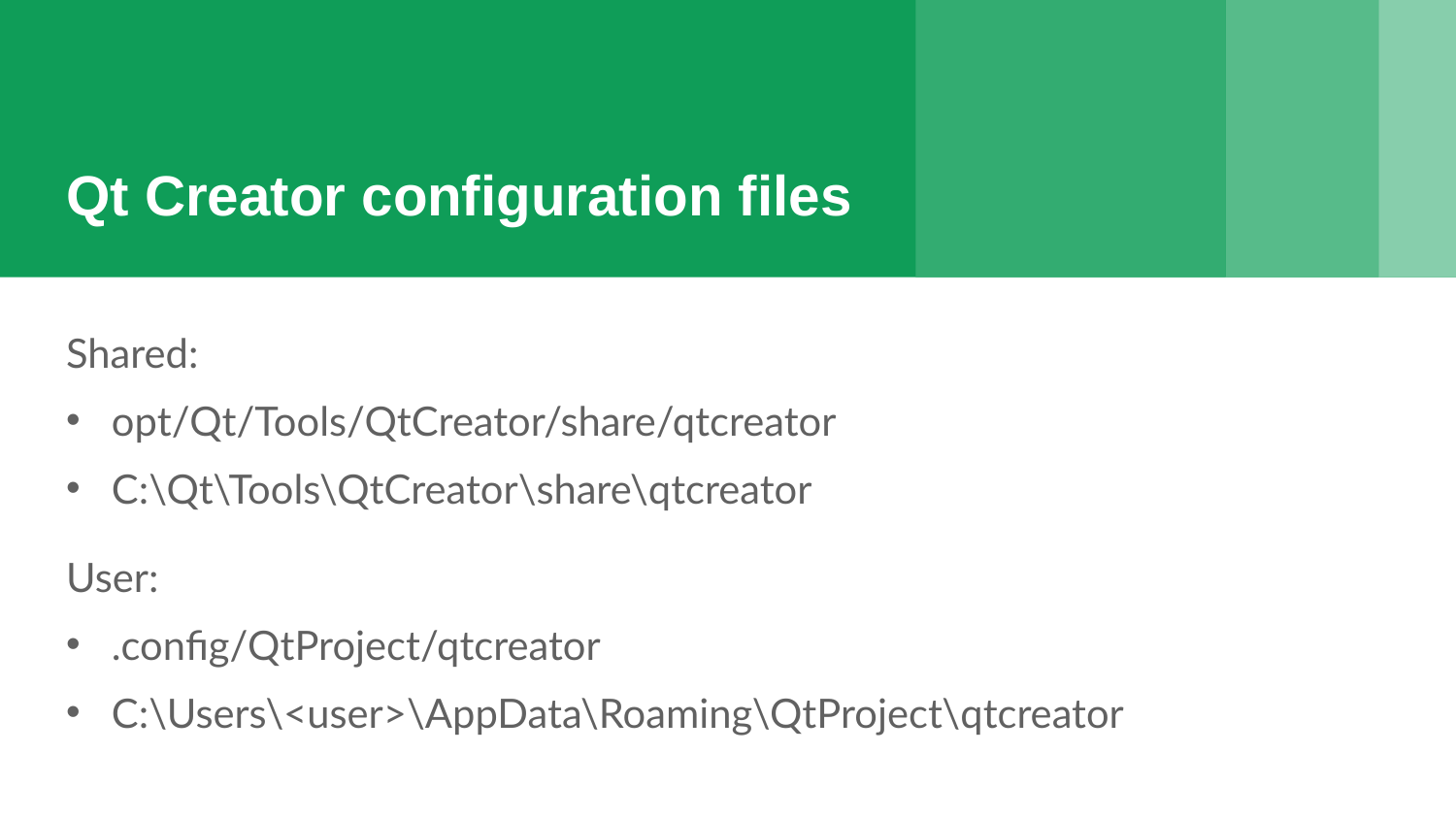

# Qt Creator configuration files
Shared:
opt/Qt/Tools/QtCreator/share/qtcreator
C:\Qt\Tools\QtCreator\share\qtcreator
User:
.config/QtProject/qtcreator
C:\Users\<user>\AppData\Roaming\QtProject\qtcreator